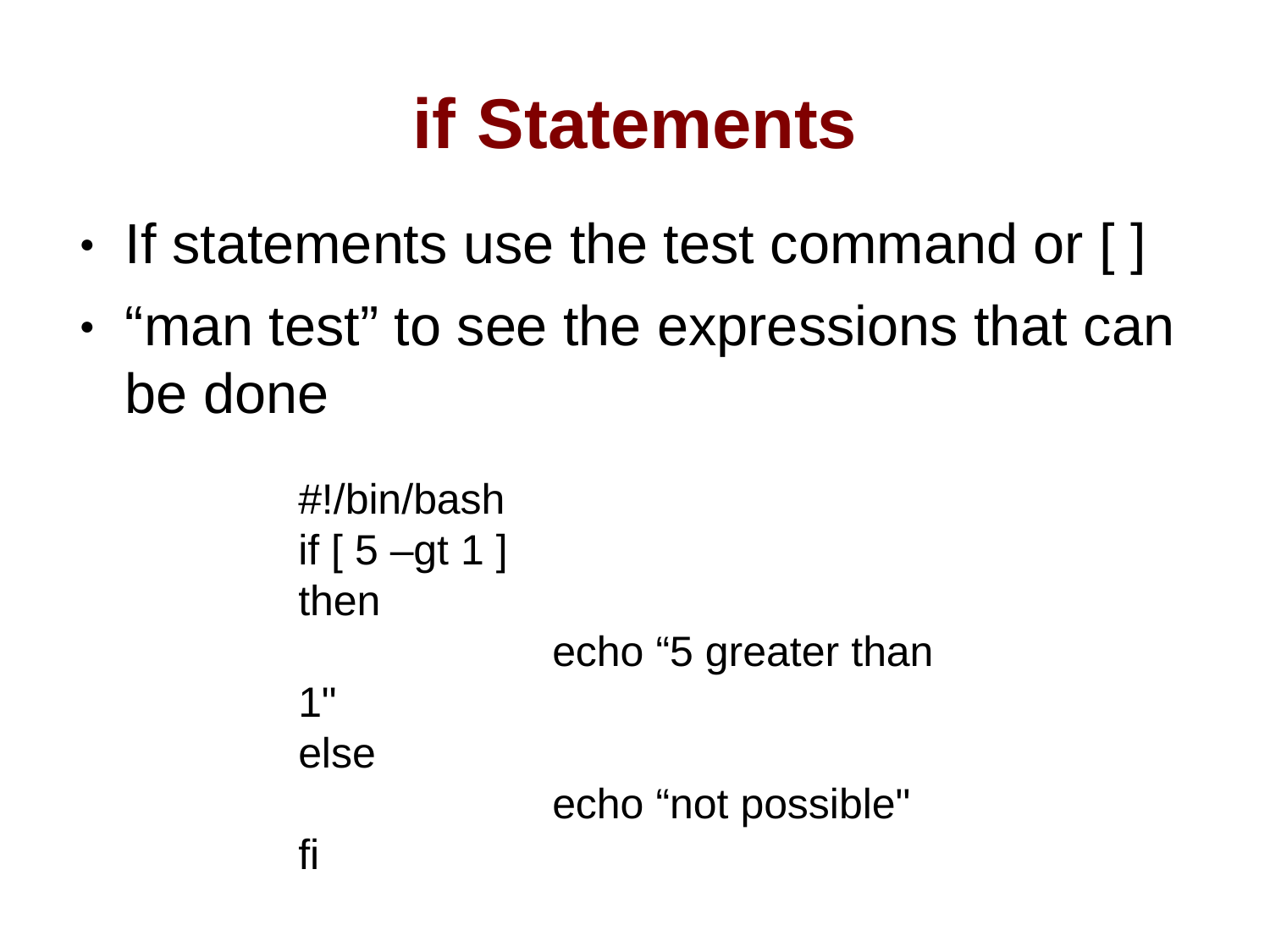

# if Statements
If statements use the test command or [ ]
“man test” to see the expressions that can be done
#!/bin/bash
if [ 5 –gt 1 ]
then
		echo “5 greater than 1"
else
		echo “not possible"
fi